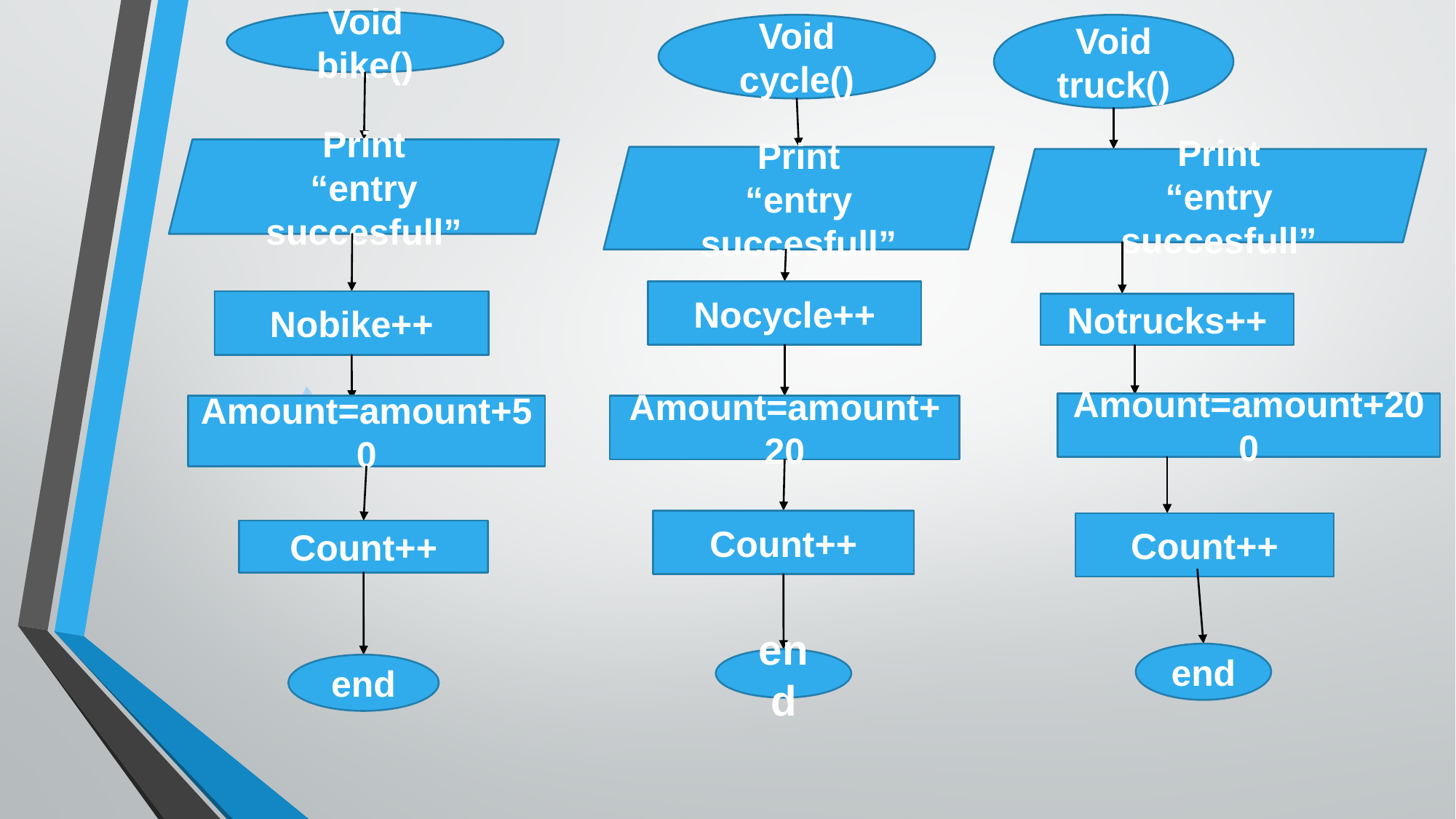

Void bike()
Void cycle()
Void truck()
Print
“entry succesfull”
Print
“entry succesfull”
Print
“entry succesfull”
Nocycle++
Nobike++
Notrucks++
Amount=amount+200
Amount=amount+50
Amount=amount+20
Count++
Count++
Count++
end
end
end